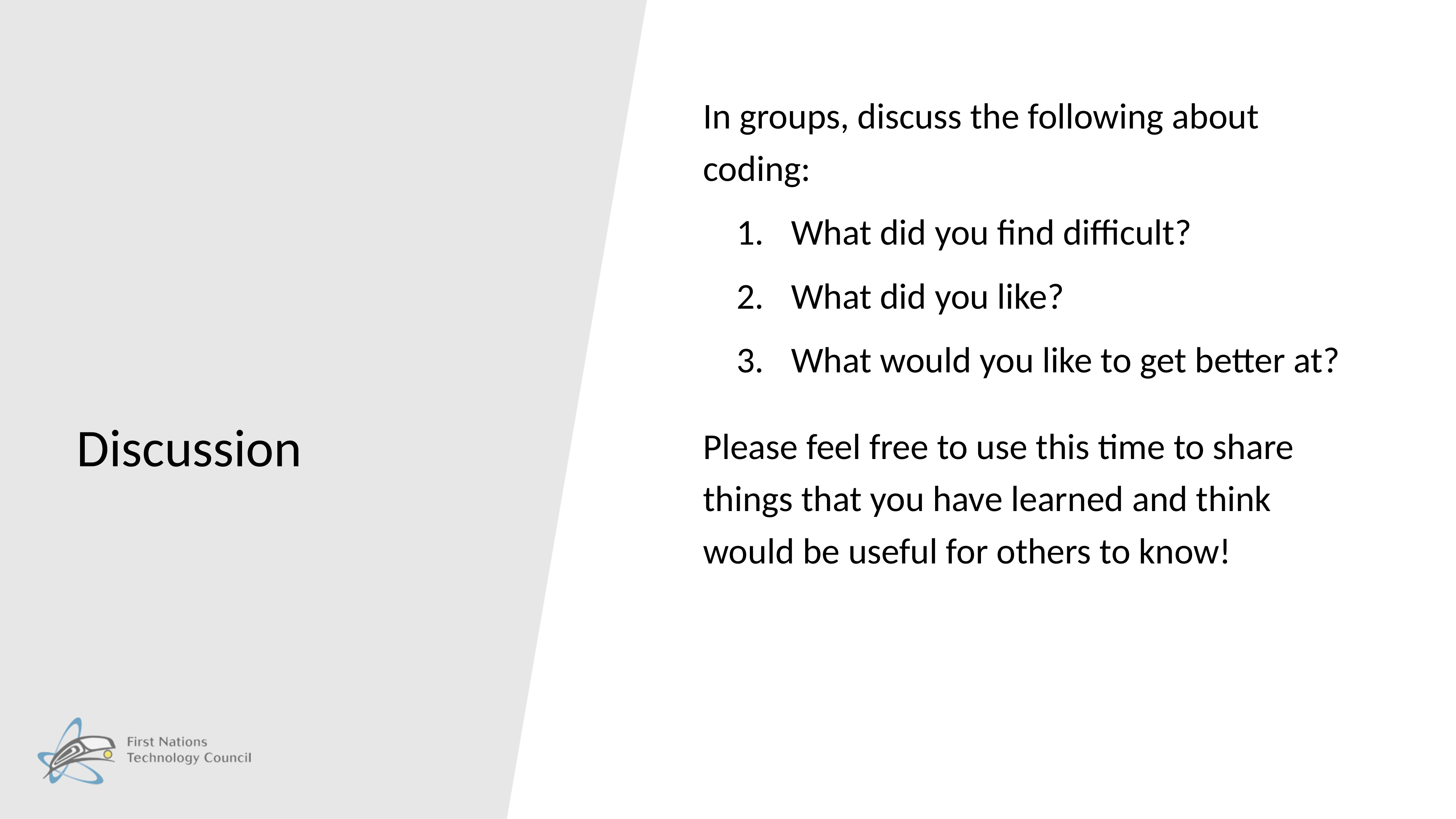

In groups, discuss the following about coding:
What did you find difficult?
What did you like?
What would you like to get better at?
Please feel free to use this time to share things that you have learned and think would be useful for others to know!

# Discussion